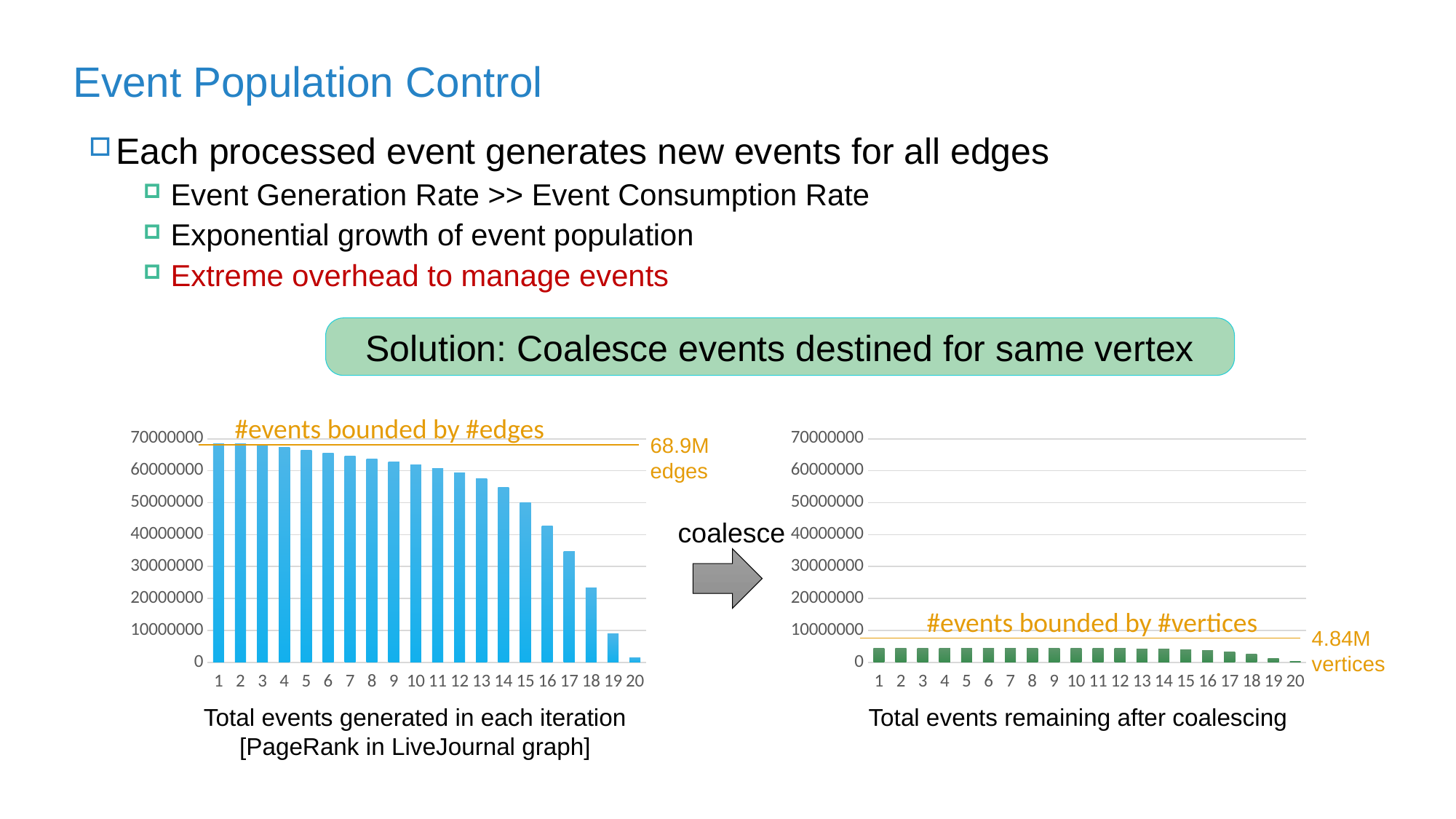

# Event Population Control
Each processed event generates new events for all edges
Event Generation Rate >> Event Consumption Rate
Exponential growth of event population
Extreme overhead to manage events
Solution: Coalesce events destined for same vertex
#events bounded by #edges

### Chart

| Category |  |
|---|---|

### Chart

| Category |  |
|---|---|
68.9M
edges
coalesce

#events bounded by #vertices
4.84M
vertices
Total events generated in each iteration [PageRank in LiveJournal graph]
Total events remaining after coalescing